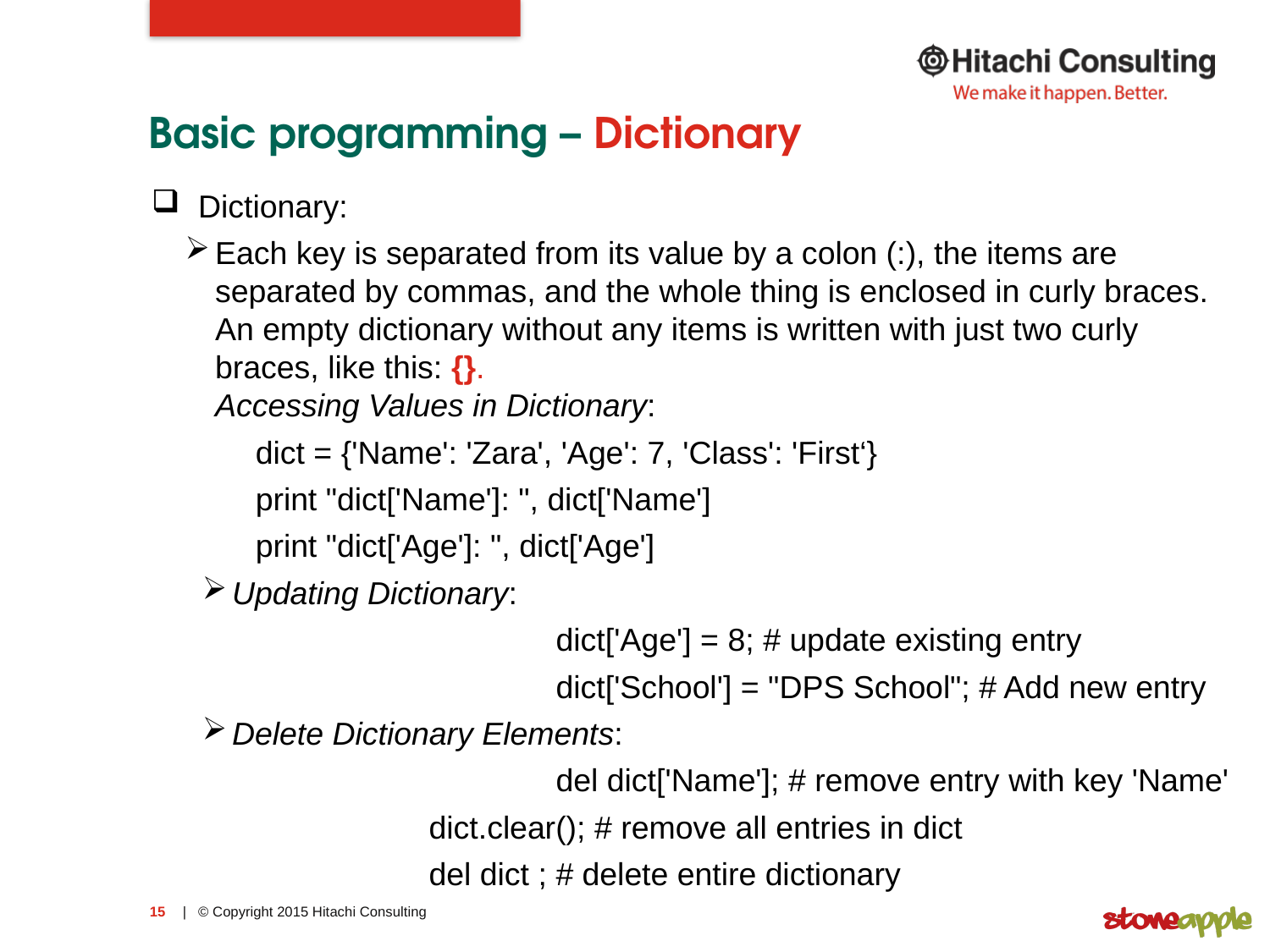

# Basic programming – Dictionary
Dictionary:
Each key is separated from its value by a colon (:), the items are separated by commas, and the whole thing is enclosed in curly braces. An empty dictionary without any items is written with just two curly braces, like this: {}.
Accessing Values in Dictionary:
dict = {'Name': 'Zara', 'Age': 7, 'Class': 'First‘}
print "dict['Name']: ", dict['Name']
print "dict['Age']: ", dict['Age']
Updating Dictionary:
			dict['Age'] = 8; # update existing entry
			dict['School'] = "DPS School"; # Add new entry
Delete Dictionary Elements:
			del dict['Name']; # remove entry with key 'Name'
     		dict.clear(); # remove all entries in dict
     		del dict ; # delete entire dictionary